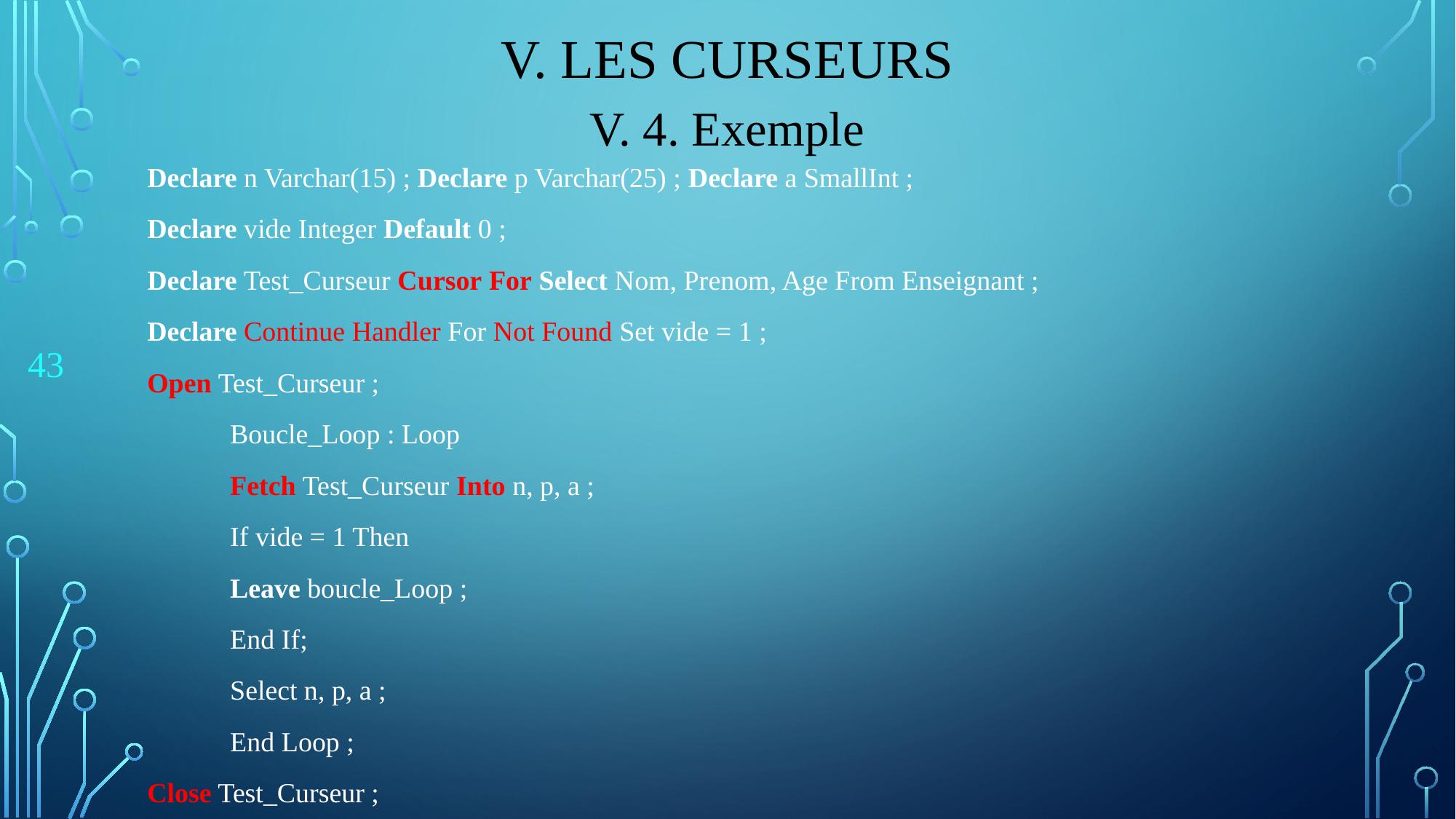

# V. Les CuRseurs
V. 4. Exemple
Declare n Varchar(15) ; Declare p Varchar(25) ; Declare a SmallInt ;
Declare vide Integer Default 0 ;
Declare Test_Curseur Cursor For Select Nom, Prenom, Age From Enseignant ;
Declare Continue Handler For Not Found Set vide = 1 ;
Open Test_Curseur ;
	Boucle_Loop : Loop
		Fetch Test_Curseur Into n, p, a ;
		If vide = 1 Then
			Leave boucle_Loop ;
		End If;
		Select n, p, a ;
	End Loop ;
Close Test_Curseur ;
43